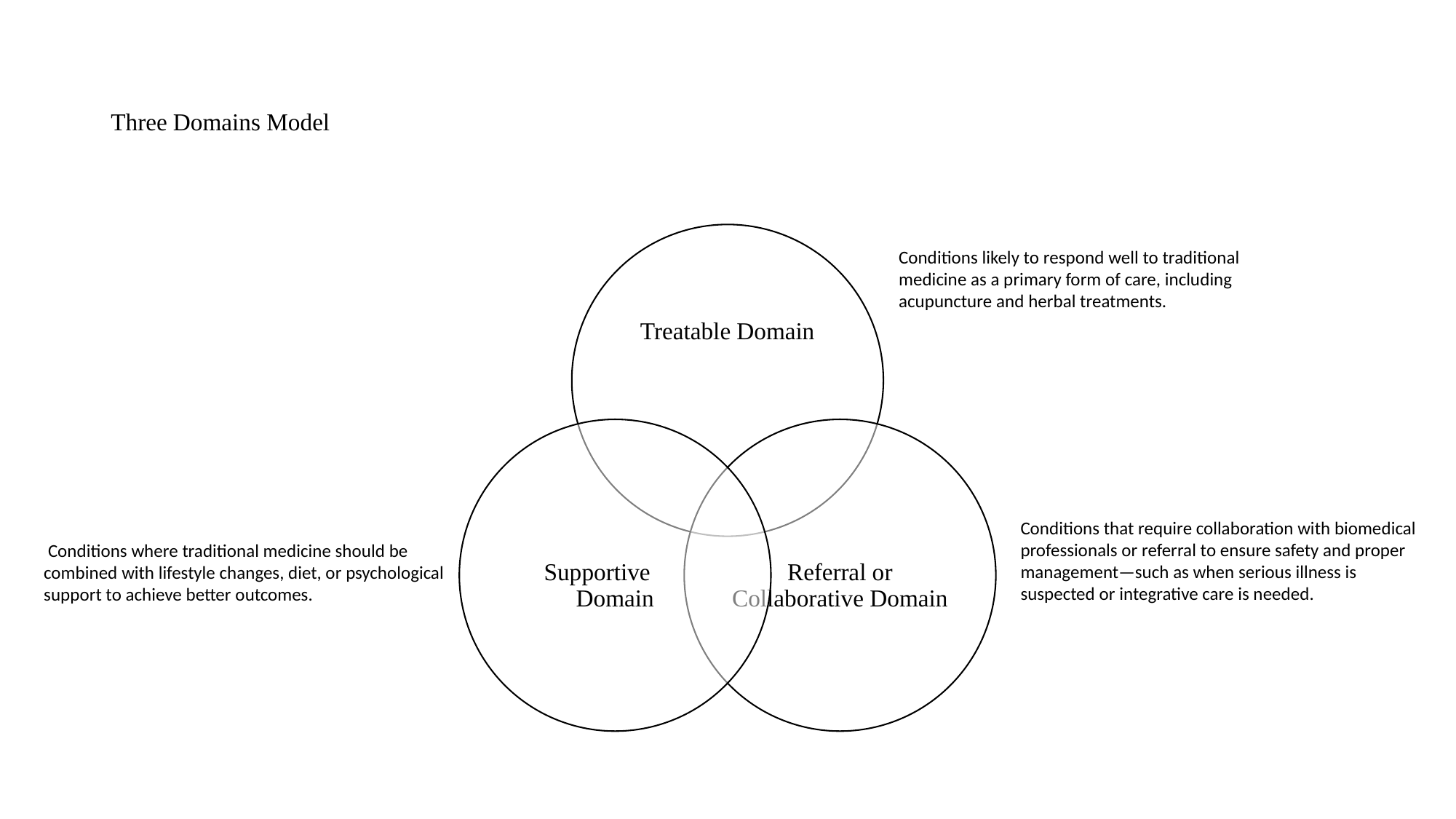

# Three Domains Model
Treatable Domain

Referral or Collaborative Domain
Supportive　Domain
Conditions likely to respond well to traditional medicine as a primary form of care, including acupuncture and herbal treatments.
Conditions that require collaboration with biomedical professionals or referral to ensure safety and proper management—such as when serious illness is suspected or integrative care is needed.
 Conditions where traditional medicine should be combined with lifestyle changes, diet, or psychological support to achieve better outcomes.